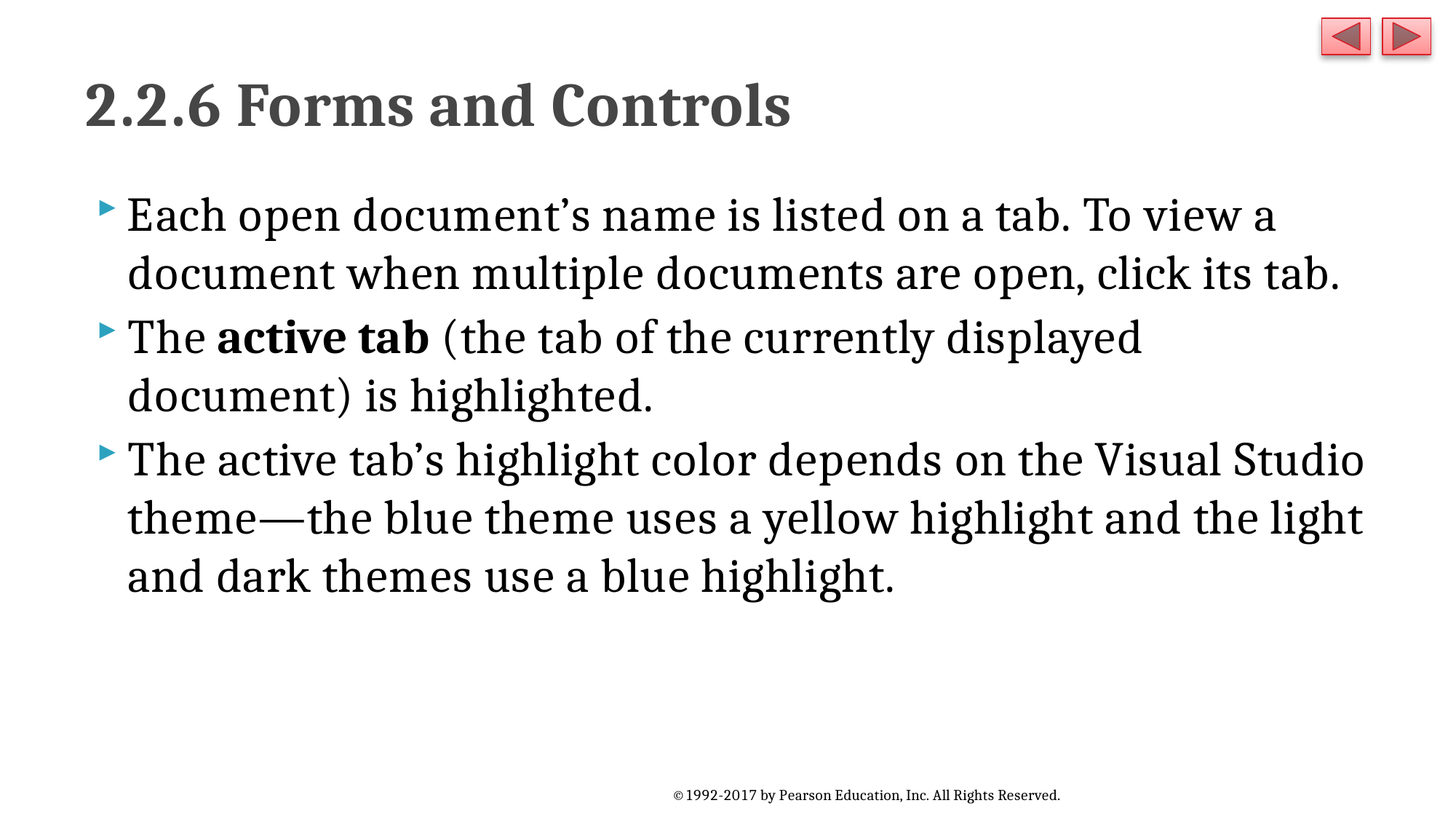

# 2.2.6 Forms and Controls
Each open document’s name is listed on a tab. To view a document when multiple documents are open, click its tab.
The active tab (the tab of the currently displayed document) is highlighted.
The active tab’s highlight color depends on the Visual Studio theme—the blue theme uses a yellow highlight and the light and dark themes use a blue highlight.

©1992-2017 by Pearson Education, Inc. All Rights Reserved.